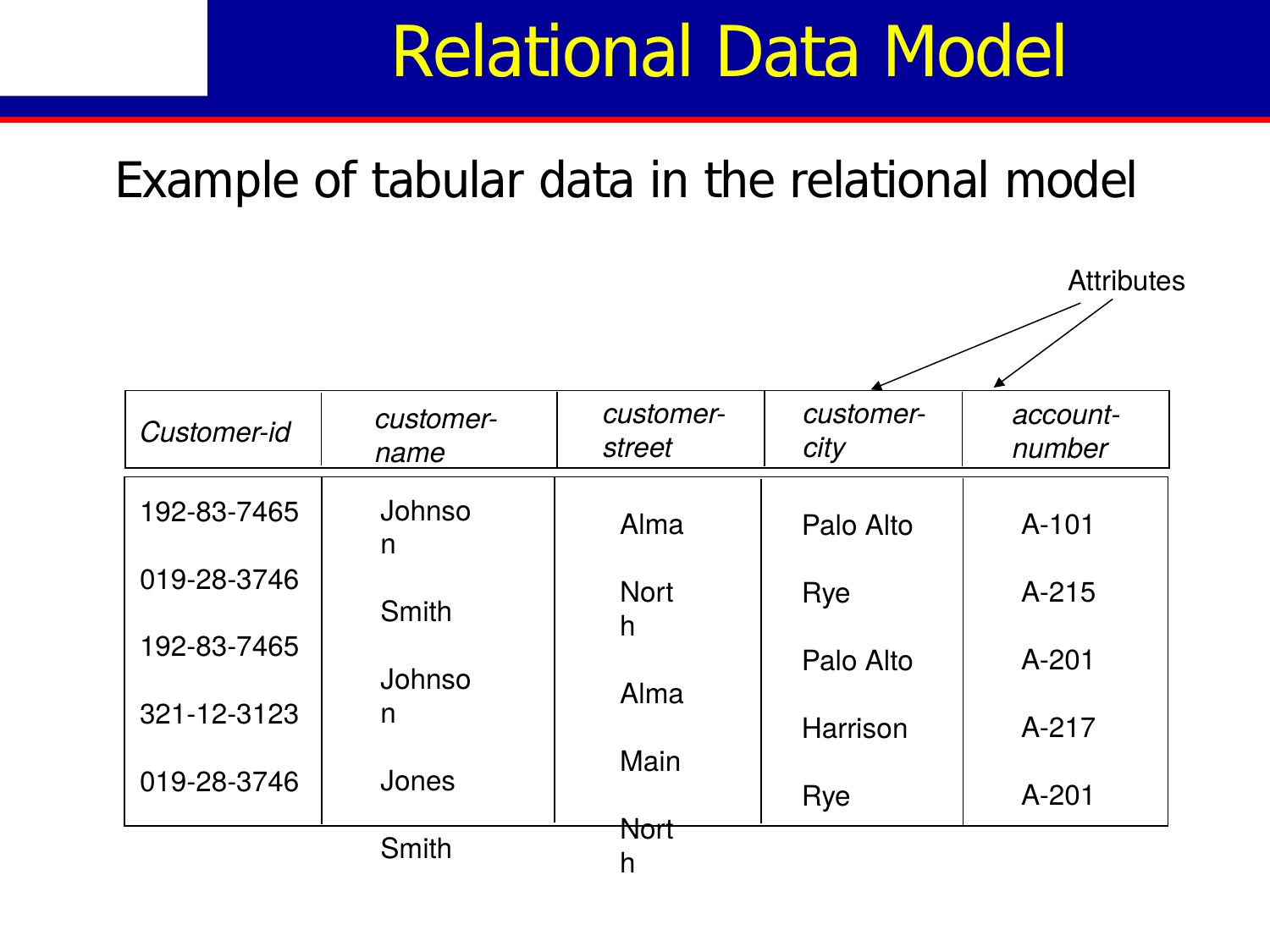

# Relational Data Model
Example of tabular data in the relational model
Attributes
customer-
street
customer-
city
account-
number

customer-
name
Customer-id

Johnson

Smith

Johnson

Jones

Smith
192-83-7465

019-28-3746

192-83-7465

321-12-3123

019-28-3746
Alma

North

Alma

Main

North
A-101

A-215

A-201

A-217

A-201
Palo Alto

Rye

Palo Alto

Harrison

Rye